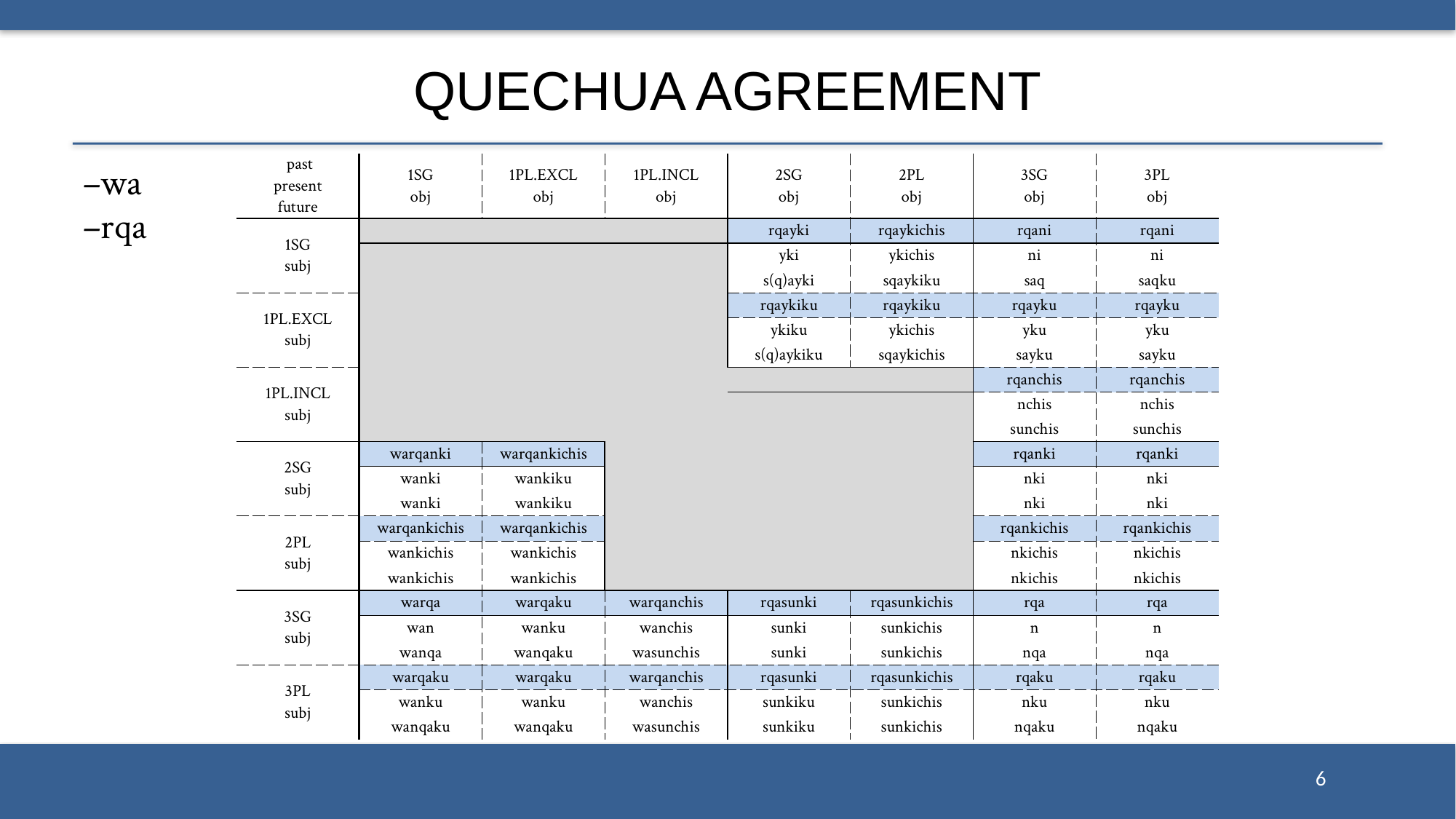

# Quechua Agreement
–wa
–rqa
| past present future | 1sg obj | 1pl.excl obj | 1pl.incl obj | 2sg obj | 2pl obj | 3sg obj | 3pl obj |
| --- | --- | --- | --- | --- | --- | --- | --- |
| 1sg subj |  |  |  | rqayki | rqaykichis | rqani | rqani |
|  |  |  |  | yki | ykichis | ni | ni |
|  |  |  |  | s(q)ayki | sqaykiku | saq | saqku |
| 1pl.excl subj |  |  |  | rqaykiku | rqaykiku | rqayku | rqayku |
|  |  |  |  | ykiku | ykichis | yku | yku |
|  |  |  |  | s(q)aykiku | sqaykichis | sayku | sayku |
| 1pl.incl subj |  |  |  |  |  | rqanchis | rqanchis |
|  |  |  |  |  |  | nchis | nchis |
|  |  |  |  |  |  | sunchis | sunchis |
| 2sg subj | warqanki | warqankichis |  |  |  | rqanki | rqanki |
|  | wanki | wankiku |  |  |  | nki | nki |
|  | wanki | wankiku |  |  |  | nki | nki |
| 2pl subj | warqankichis | warqankichis |  |  |  | rqankichis | rqankichis |
|  | wankichis | wankichis |  |  |  | nkichis | nkichis |
|  | wankichis | wankichis |  |  |  | nkichis | nkichis |
| 3sg subj | warqa | warqaku | warqanchis | rqasunki | rqasunkichis | rqa | rqa |
|  | wan | wanku | wanchis | sunki | sunkichis | n | n |
|  | wanqa | wanqaku | wasunchis | sunki | sunkichis | nqa | nqa |
| 3pl subj | warqaku | warqaku | warqanchis | rqasunki | rqasunkichis | rqaku | rqaku |
|  | wanku | wanku | wanchis | sunkiku | sunkichis | nku | nku |
|  | wanqaku | wanqaku | wasunchis | sunkiku | sunkichis | nqaku | nqaku |
6